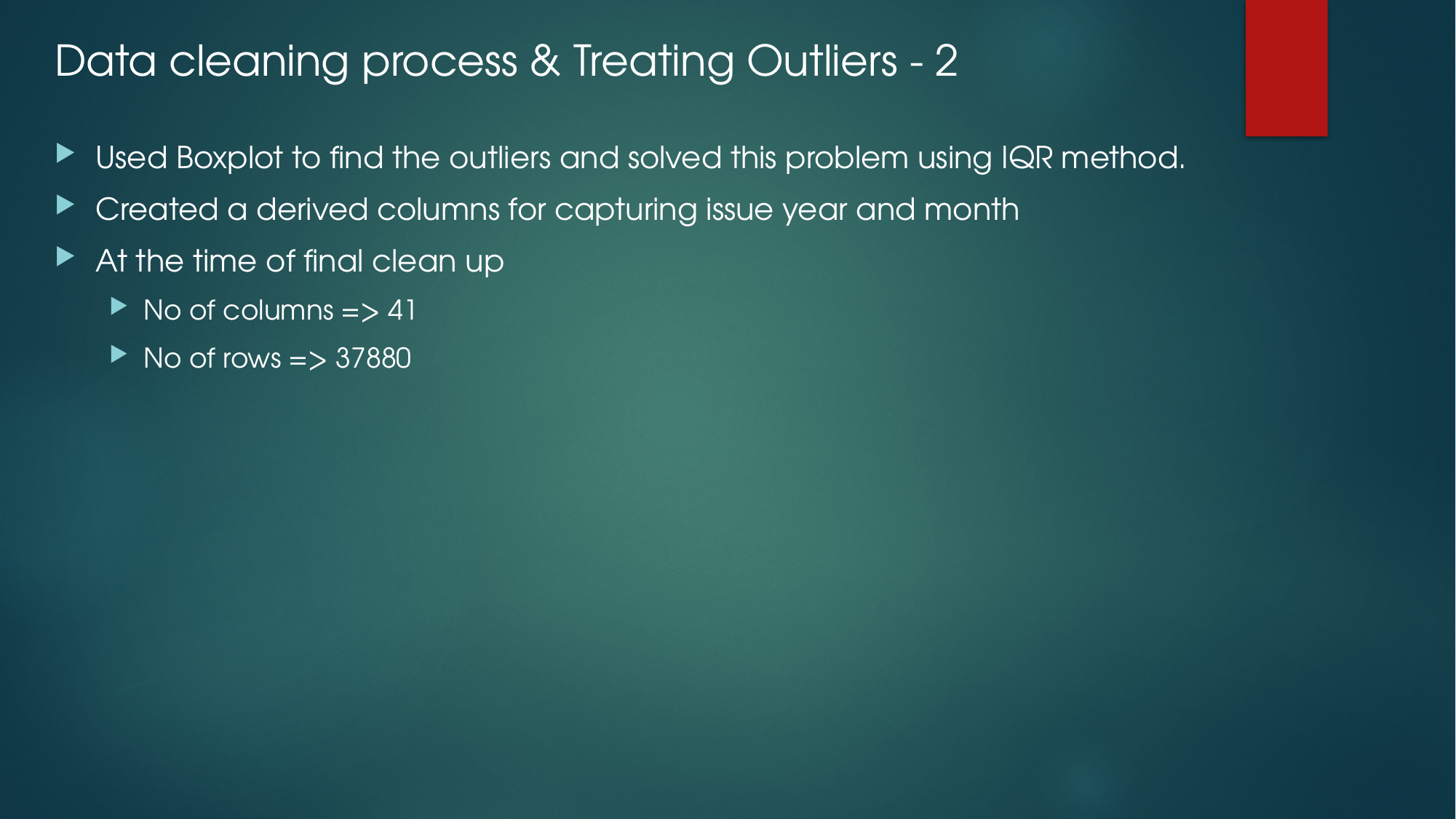

# Data cleaning process & Treating Outliers - 2

Used Boxplot to find the outliers and solved this problem using IQR method.
Created a derived columns for capturing issue year and month
At the time of final clean up
No of columns => 41
No of rows => 37880